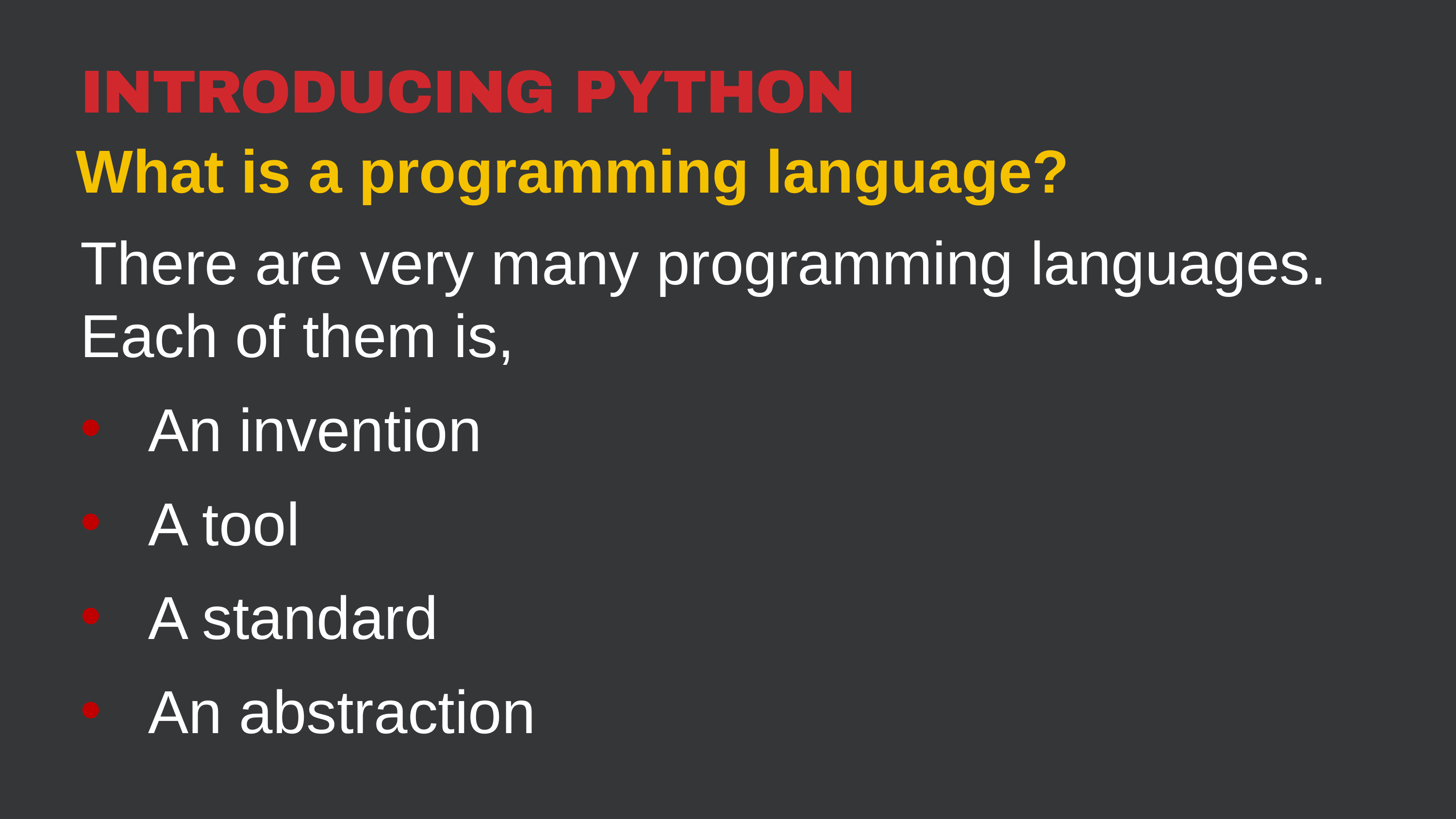

Introducing Python
What is a programming language?
There are very many programming languages.  Each of them is,
An invention
A tool
A standard
An abstraction